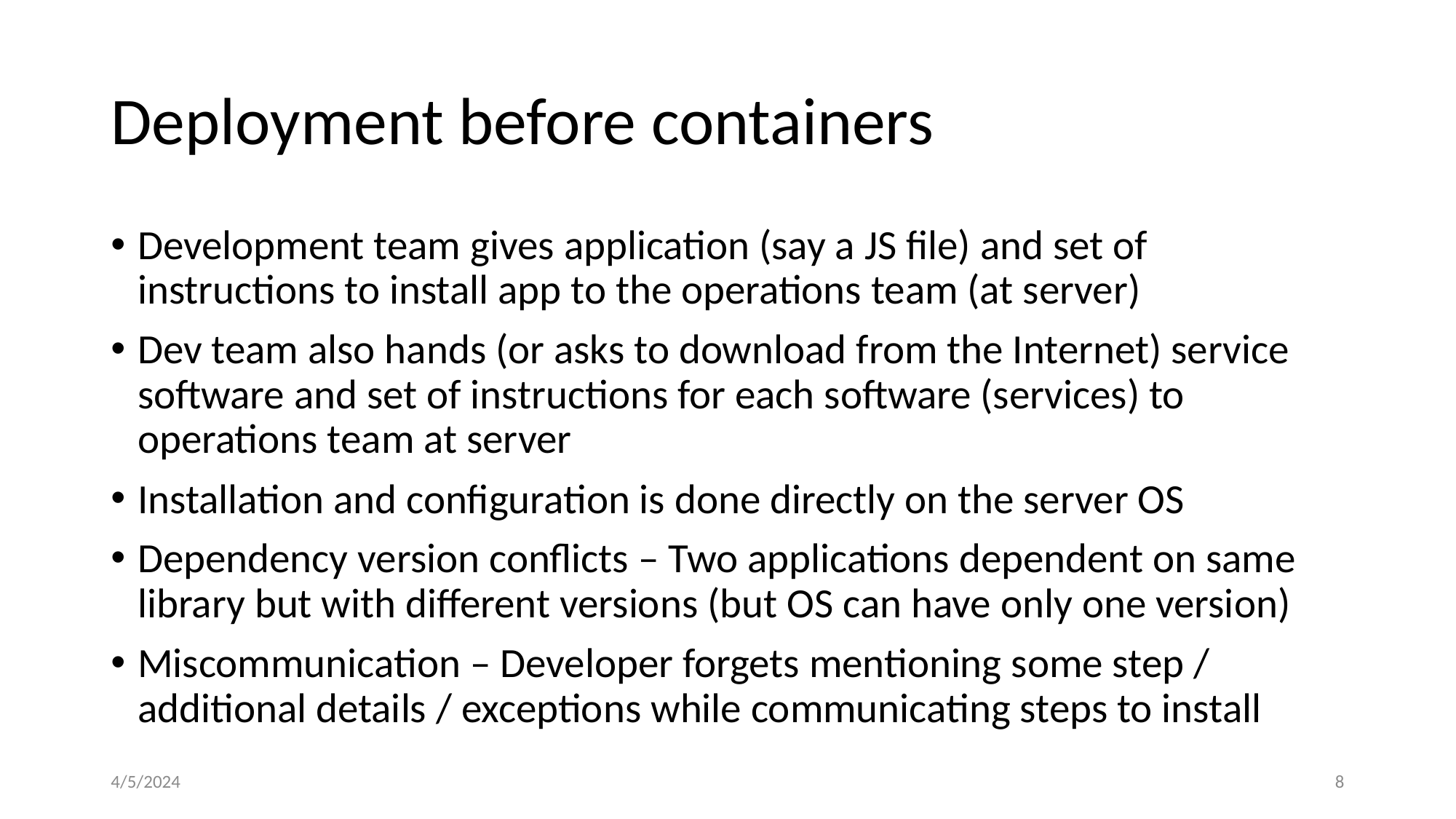

# Deployment before containers
Development team gives application (say a JS file) and set of instructions to install app to the operations team (at server)
Dev team also hands (or asks to download from the Internet) service software and set of instructions for each software (services) to operations team at server
Installation and configuration is done directly on the server OS
Dependency version conflicts – Two applications dependent on same library but with different versions (but OS can have only one version)
Miscommunication – Developer forgets mentioning some step / additional details / exceptions while communicating steps to install
4/5/2024
8